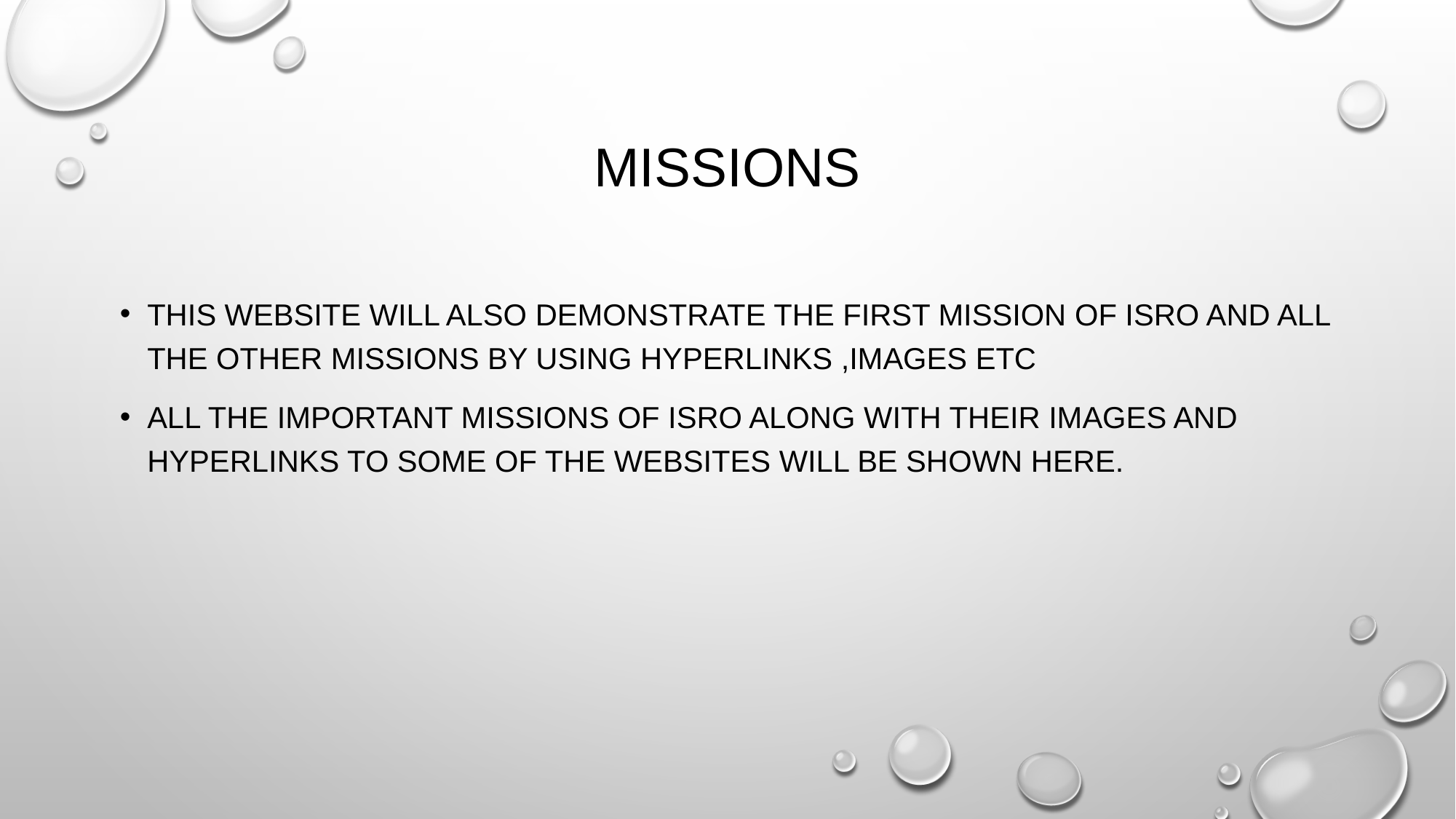

# missions
This website will also demonstrate the first mission of isro and all the other missions by using hyperlinks ,images etc
All the important missions of isro along with their images and hyperlinks to some of the websites will be shown here.